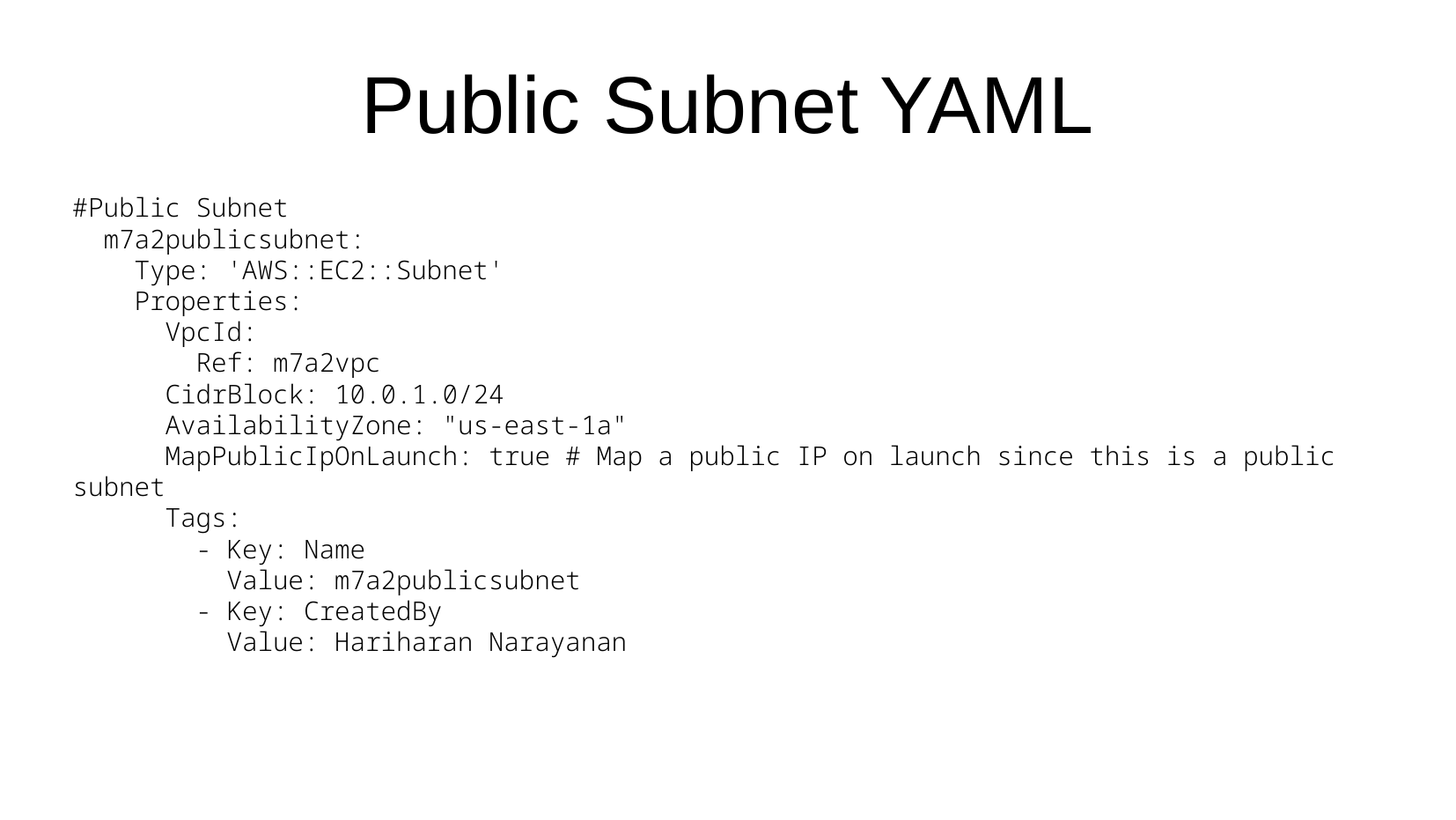

# Public Subnet YAML
#Public Subnet
  m7a2publicsubnet:
    Type: 'AWS::EC2::Subnet'
    Properties:
      VpcId:
        Ref: m7a2vpc
      CidrBlock: 10.0.1.0/24
      AvailabilityZone: "us-east-1a"
      MapPublicIpOnLaunch: true # Map a public IP on launch since this is a public subnet
      Tags:
        - Key: Name
          Value: m7a2publicsubnet
        - Key: CreatedBy
          Value: Hariharan Narayanan